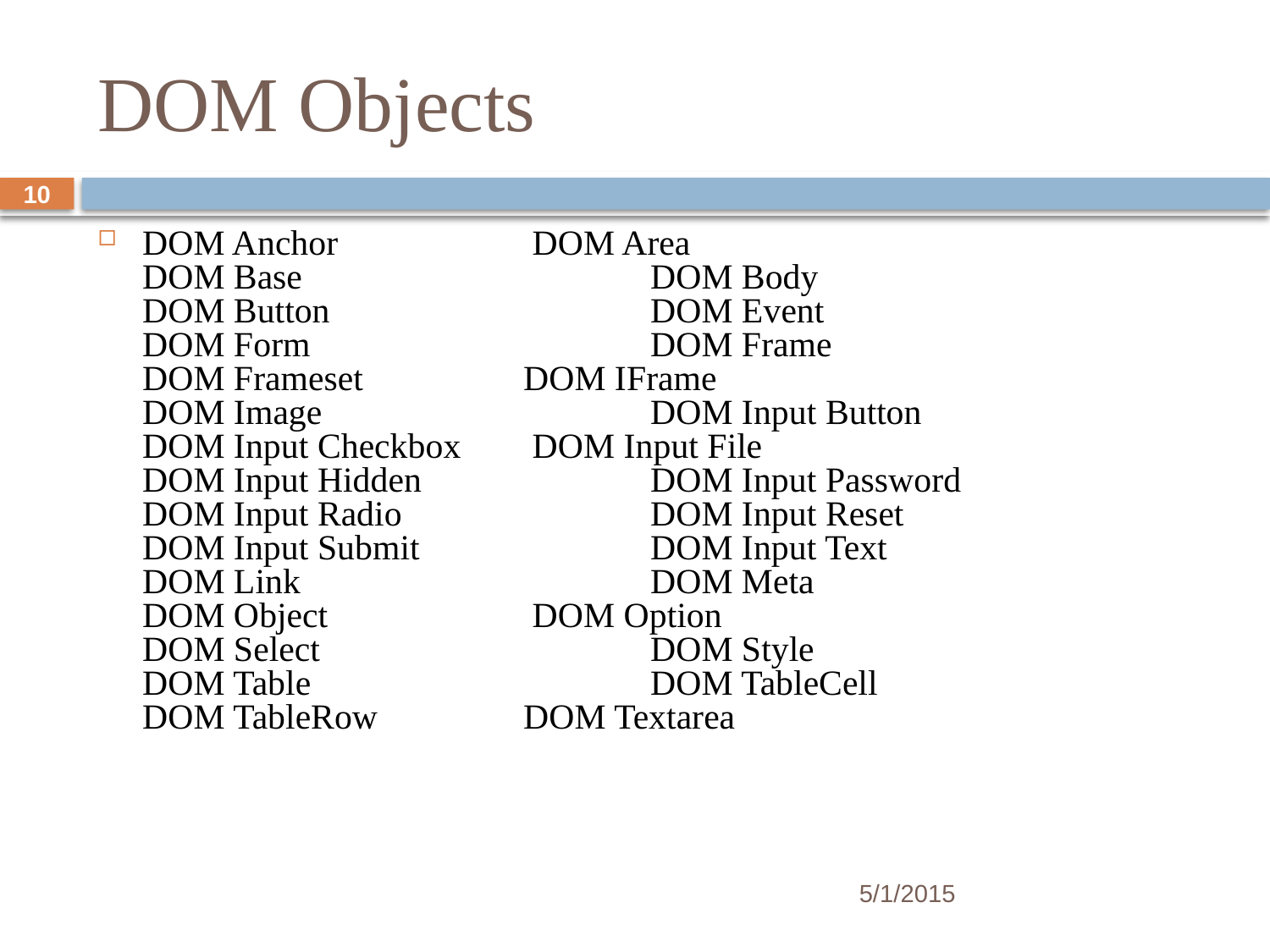

# DOM Objects
10
DOM Anchor 		 DOM Area
DOM Base			DOM Body
DOM Button			DOM Event
DOM Form			DOM Frame
DOM Frameset		DOM IFrame
DOM Image			DOM Input Button
DOM Input Checkbox	 DOM Input File
DOM Input Hidden		DOM Input Password
DOM Input Radio		DOM Input Reset
DOM Input Submit 		DOM Input Text
DOM Link			DOM Meta
DOM Object 		 DOM Option
DOM Select			DOM Style
DOM Table			DOM TableCell
DOM TableRow 		DOM Textarea
5/1/2015